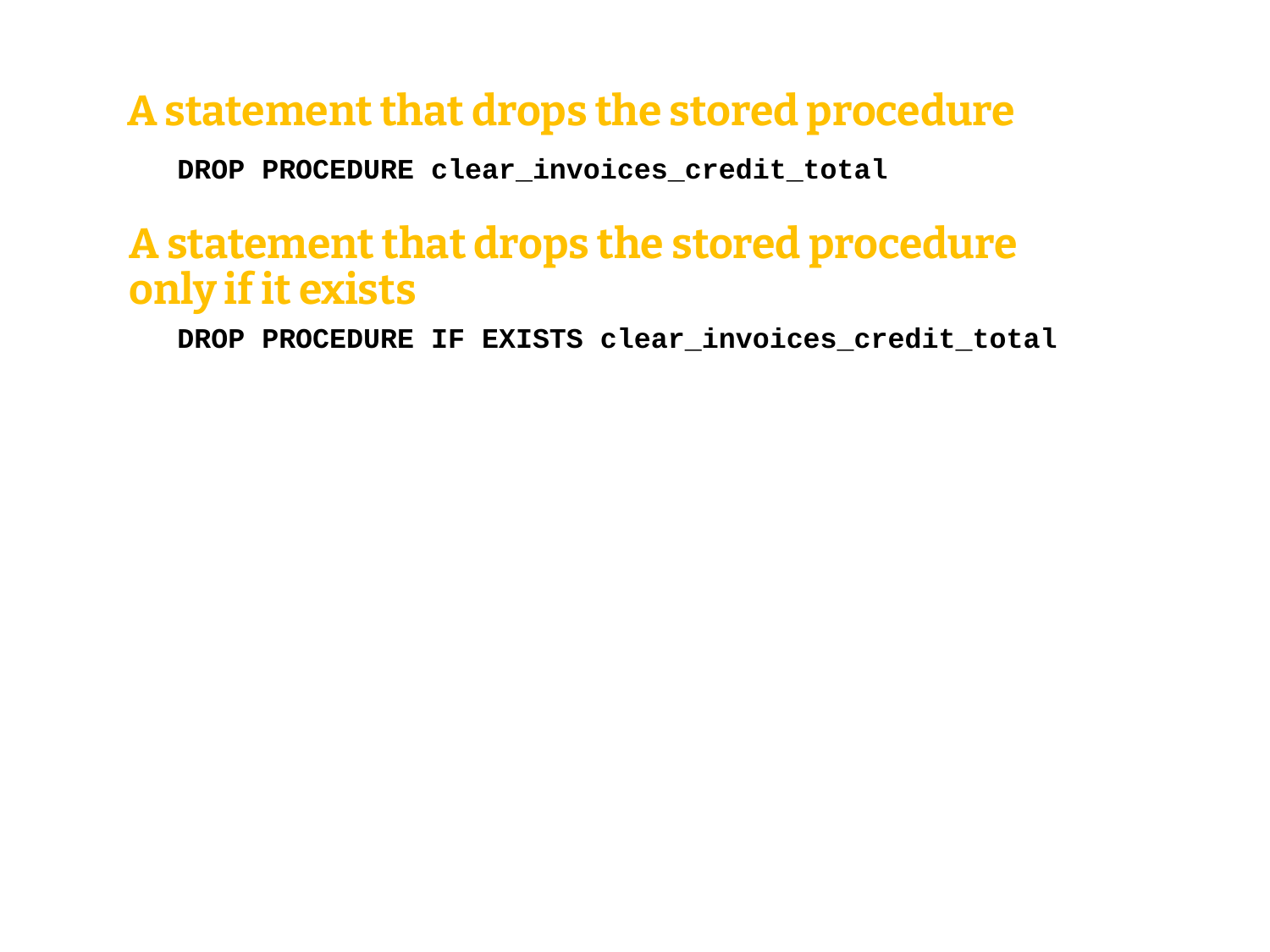

# A statement that drops the stored procedure
DROP PROCEDURE clear_invoices_credit_total
A statement that drops the stored procedure
only if it exists
DROP PROCEDURE IF EXISTS clear_invoices_credit_total